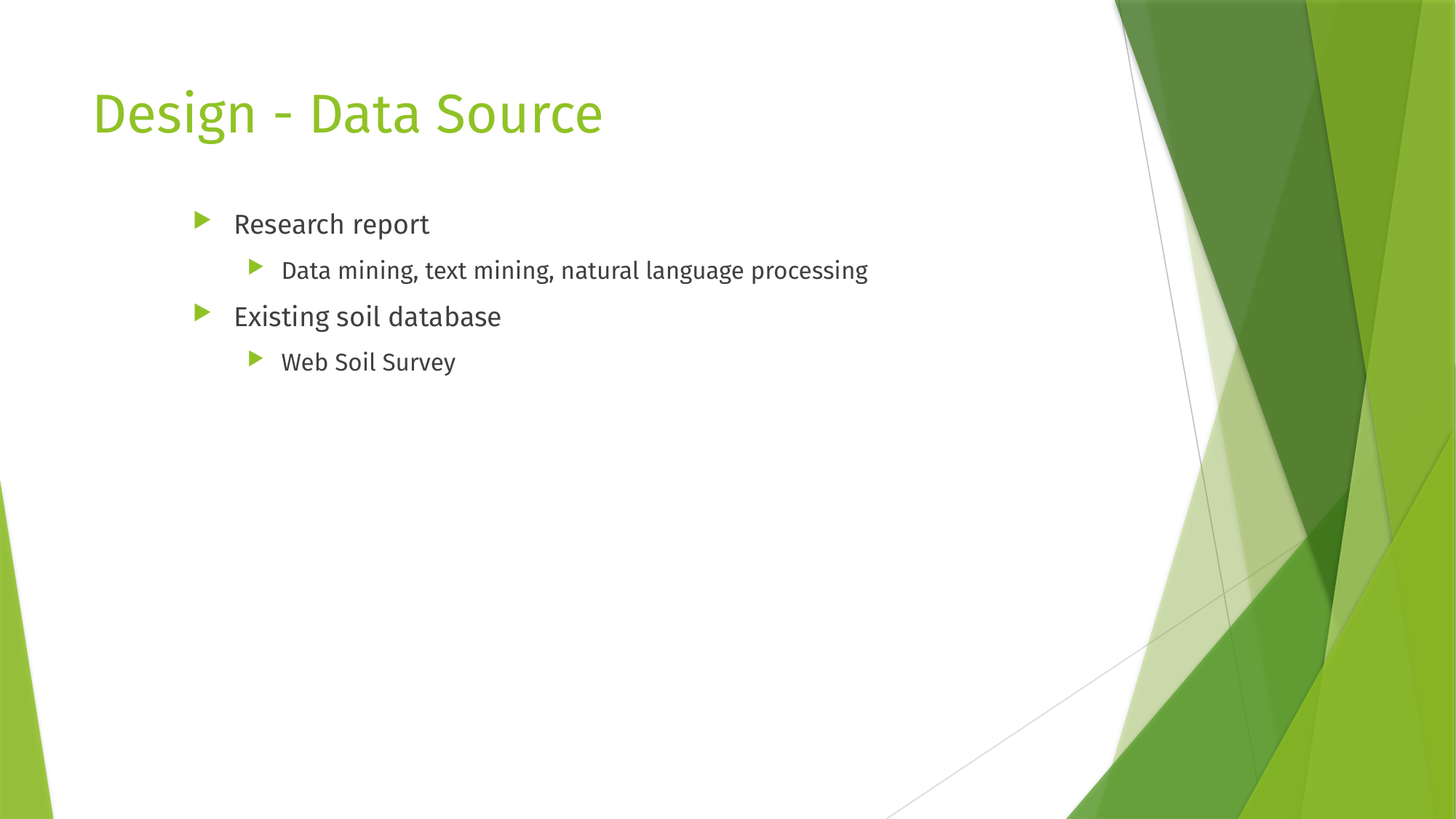

# Design - Data Source
Research report
Data mining, text mining, natural language processing
Existing soil database
Web Soil Survey